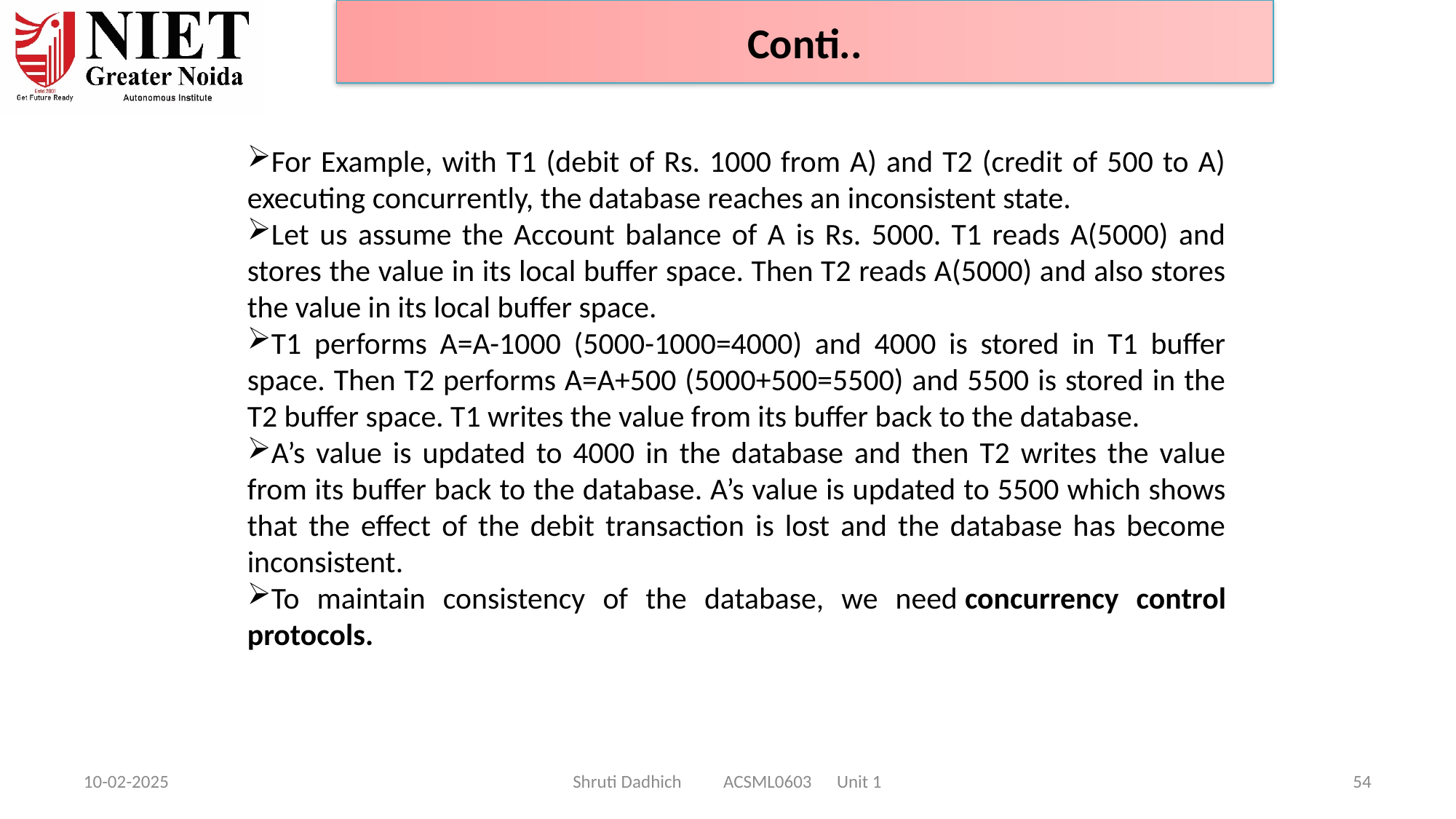

Conti..
For Example, with T1 (debit of Rs. 1000 from A) and T2 (credit of 500 to A) executing concurrently, the database reaches an inconsistent state.
Let us assume the Account balance of A is Rs. 5000. T1 reads A(5000) and stores the value in its local buffer space. Then T2 reads A(5000) and also stores the value in its local buffer space.
T1 performs A=A-1000 (5000-1000=4000) and 4000 is stored in T1 buffer space. Then T2 performs A=A+500 (5000+500=5500) and 5500 is stored in the T2 buffer space. T1 writes the value from its buffer back to the database.
A’s value is updated to 4000 in the database and then T2 writes the value from its buffer back to the database. A’s value is updated to 5500 which shows that the effect of the debit transaction is lost and the database has become inconsistent.
To maintain consistency of the database, we need concurrency control protocols.

10-02-2025
Shruti Dadhich          ACSML0603      Unit 1
54